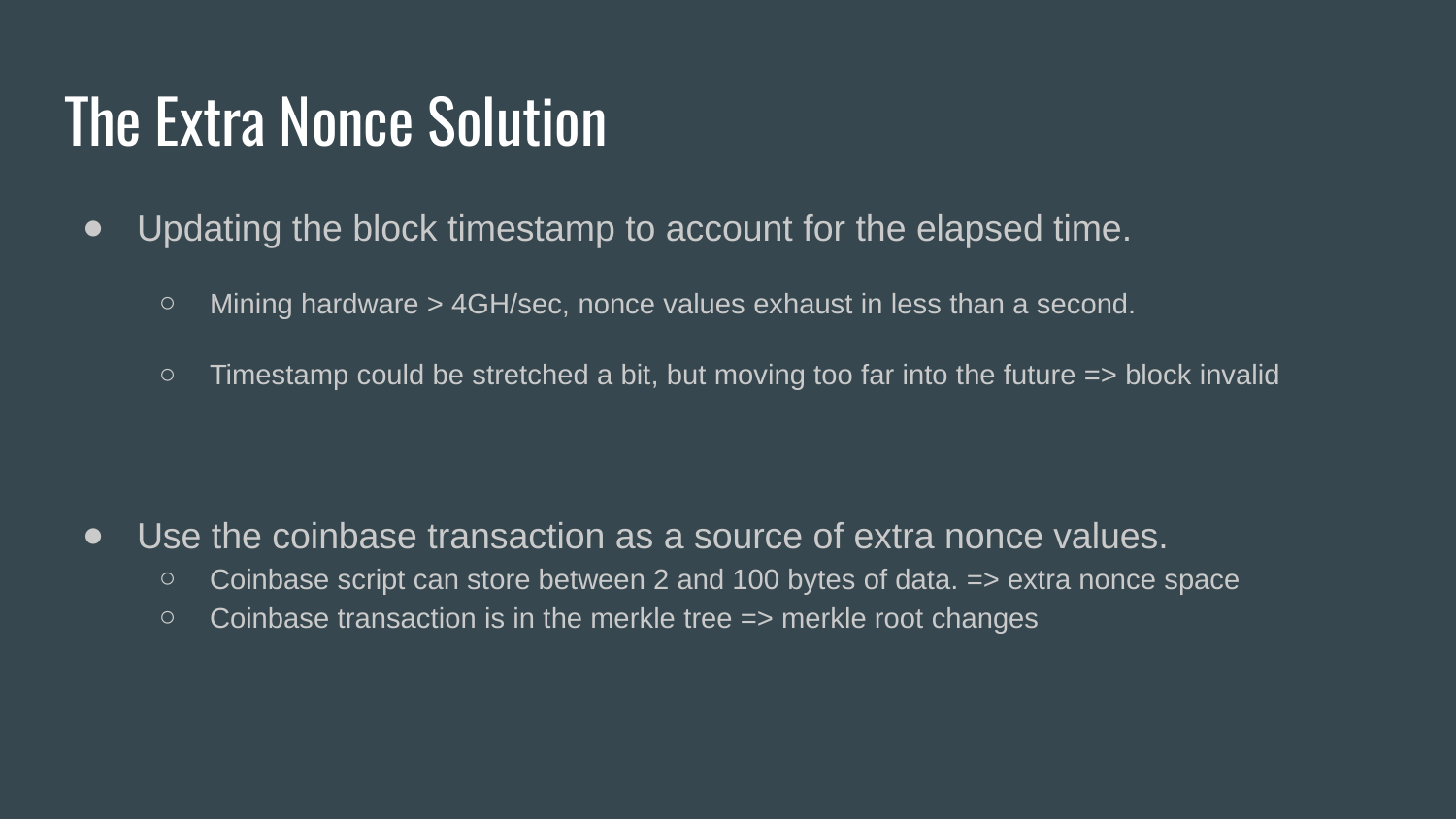

# The Extra Nonce Solution
Updating the block timestamp to account for the elapsed time.
Mining hardware > 4GH/sec, nonce values exhaust in less than a second.
Timestamp could be stretched a bit, but moving too far into the future => block invalid

Use the coinbase transaction as a source of extra nonce values.
Coinbase script can store between 2 and 100 bytes of data. => extra nonce space
Coinbase transaction is in the merkle tree => merkle root changes